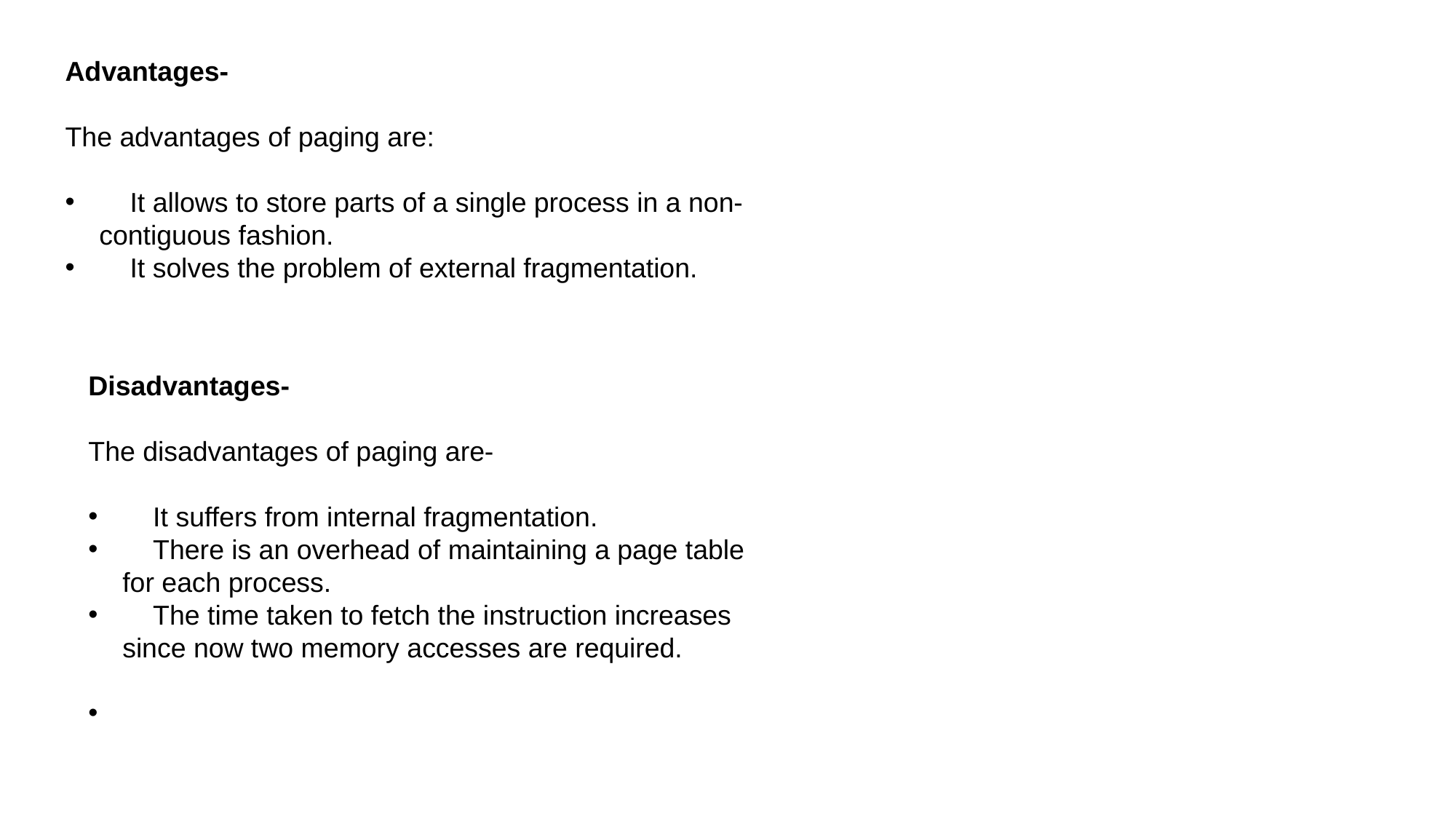

Advantages-

The advantages of paging are:

    It allows to store parts of a single process in a non-contiguous fashion.
    It solves the problem of external fragmentation.
Disadvantages-

The disadvantages of paging are-

    It suffers from internal fragmentation.
    There is an overhead of maintaining a page table for each process.
    The time taken to fetch the instruction increases since now two memory accesses are required.